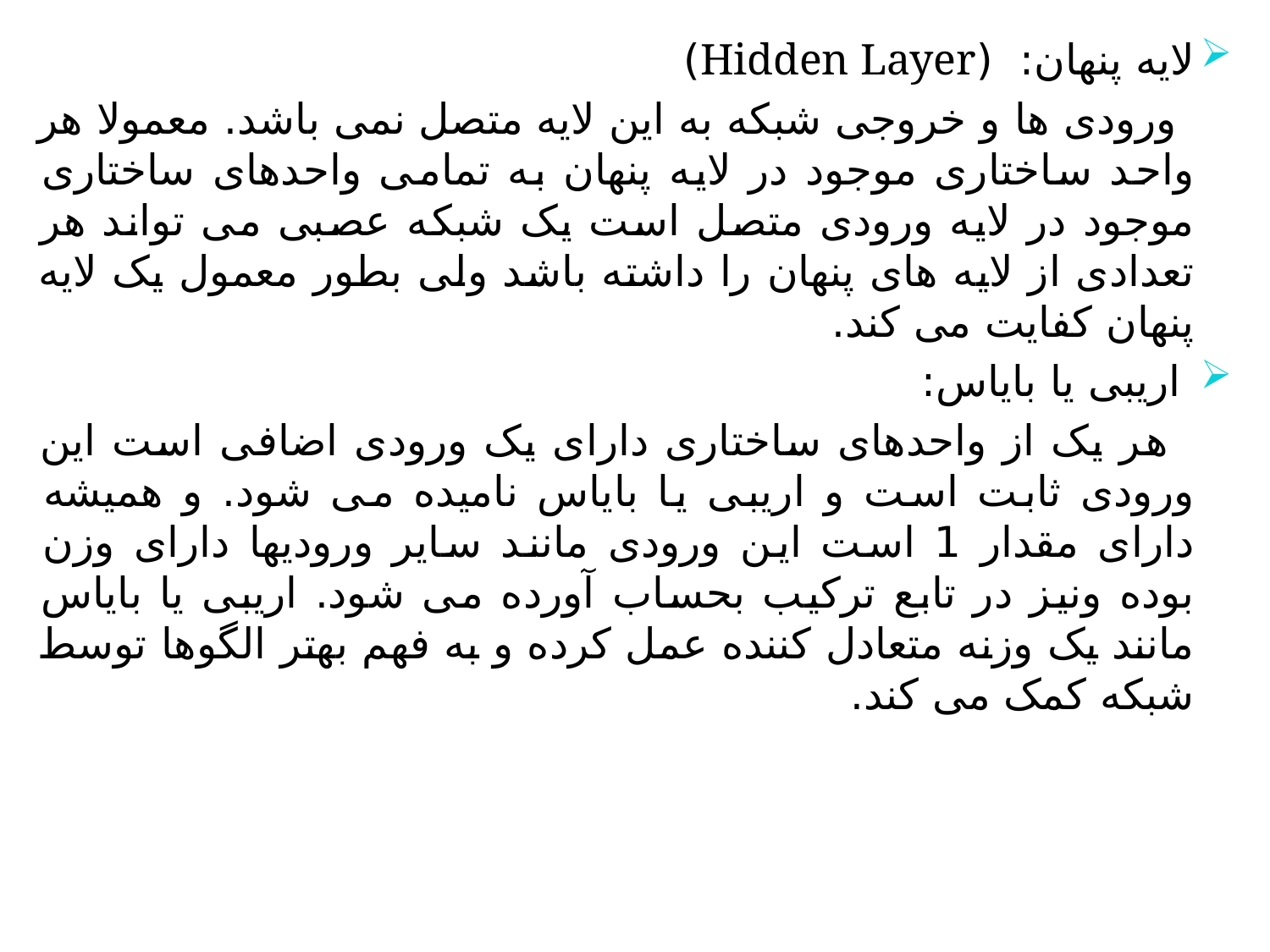

لایه پنهان:  (Hidden Layer)
    ورودی ها و خروجی شبکه به این لایه متصل نمی باشد. معمولا هر واحد ساختاری موجود در لایه پنهان به تمامی واحدهای ساختاری موجود در لایه ورودی متصل است یک شبکه عصبی می تواند هر تعدادی از لایه های پنهان را داشته باشد ولی بطور معمول یک لایه پنهان کفایت می کند.
 اریبی یا بایاس:
    هر یک از واحدهای ساختاری دارای یک ورودی اضافی است این ورودی ثابت است و اریبی یا بایاس نامیده می شود. و همیشه دارای مقدار 1 است این ورودی مانند سایر ورودیها دارای وزن بوده ونیز در تابع ترکیب بحساب آورده می شود. اریبی یا بایاس مانند یک وزنه متعادل کننده عمل کرده و به فهم بهتر الگوها توسط شبکه کمک می کند.